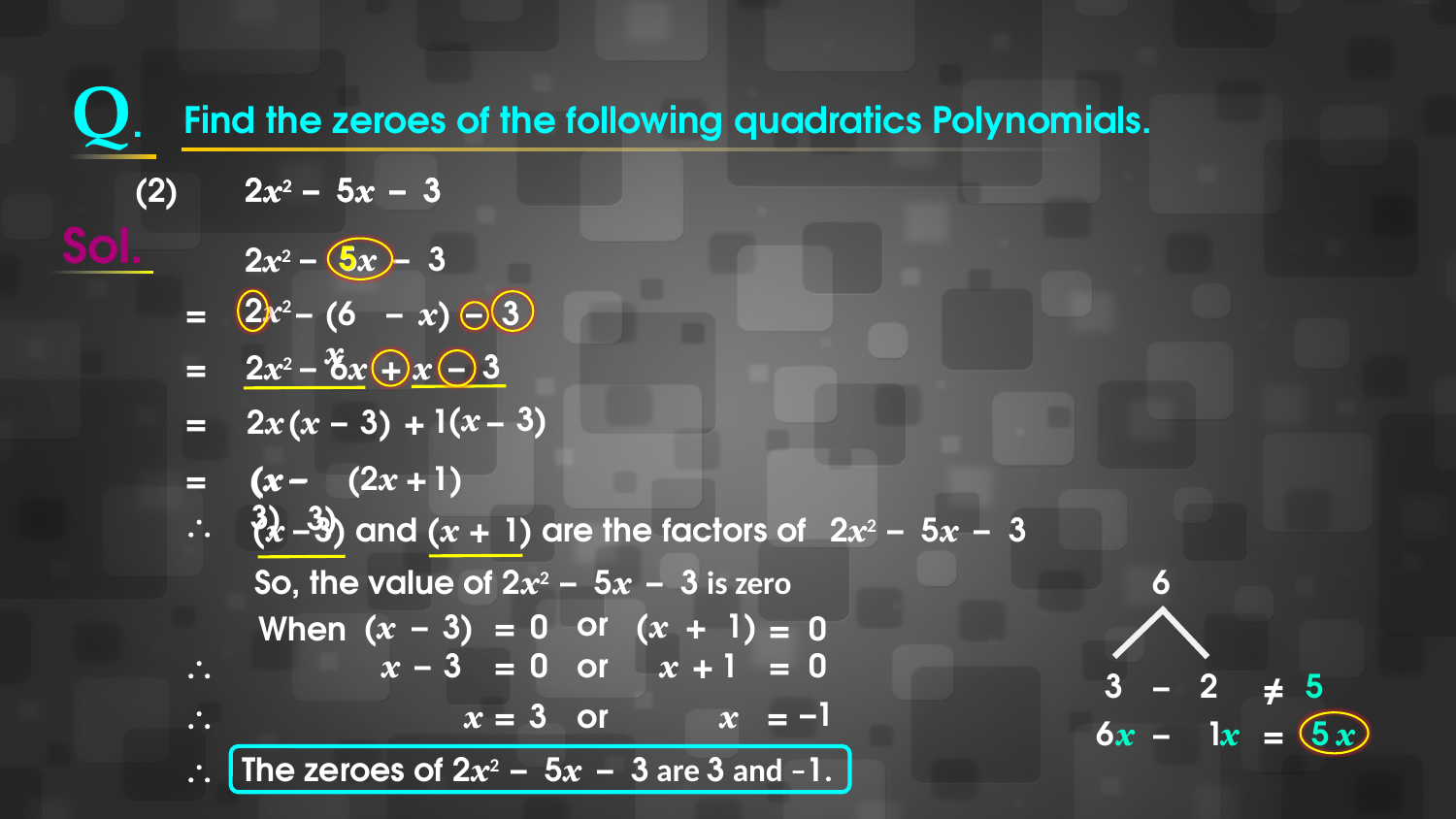

Q.
Find the zeroes of the following quadratics Polynomials.

(2)
2x2  –  5x  –  3
2x2  –  5x  –  3
Sol.
5
–
5x
–
3
2x2

2x2
=
–
(6x
–
x)
–
3

3
=
2x2
–
6x
+
x
–

3)
(x
1
=
2x
(x
–
3)
+
–
(2x
+
1)
(x – 3)
=
(x
–
 3)
∴
(x – 3) and (x +  1) are the factors of
2x2  –  5x  –  3
So, the value of 2x2  –  5x  –  3 is zero
6
or
(x  +  1)
=
0
(x  –  3)
=
0
When
∴
x
–
3
=
0
or
x
+
1
=
0
3
2
5
–
≠
–1
∴
x
=
3
or
x
=
6
1
x
x
x
5
–
=

∴
The zeroes of 2x2  –  5x  –  3 are 3 and –1.